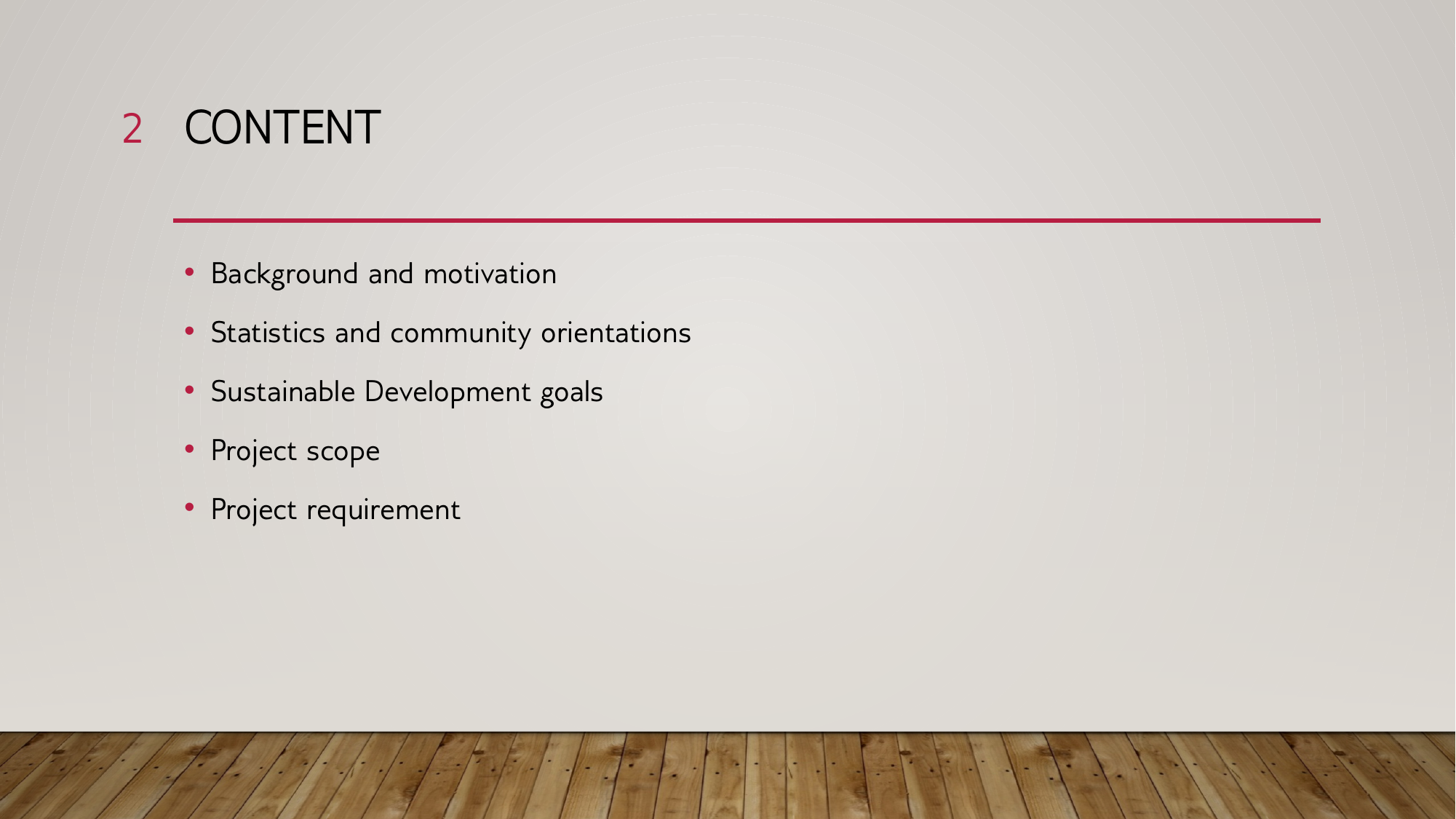

2
# content
Background and motivation
Statistics and community orientations
Sustainable Development goals
Project scope
Project requirement